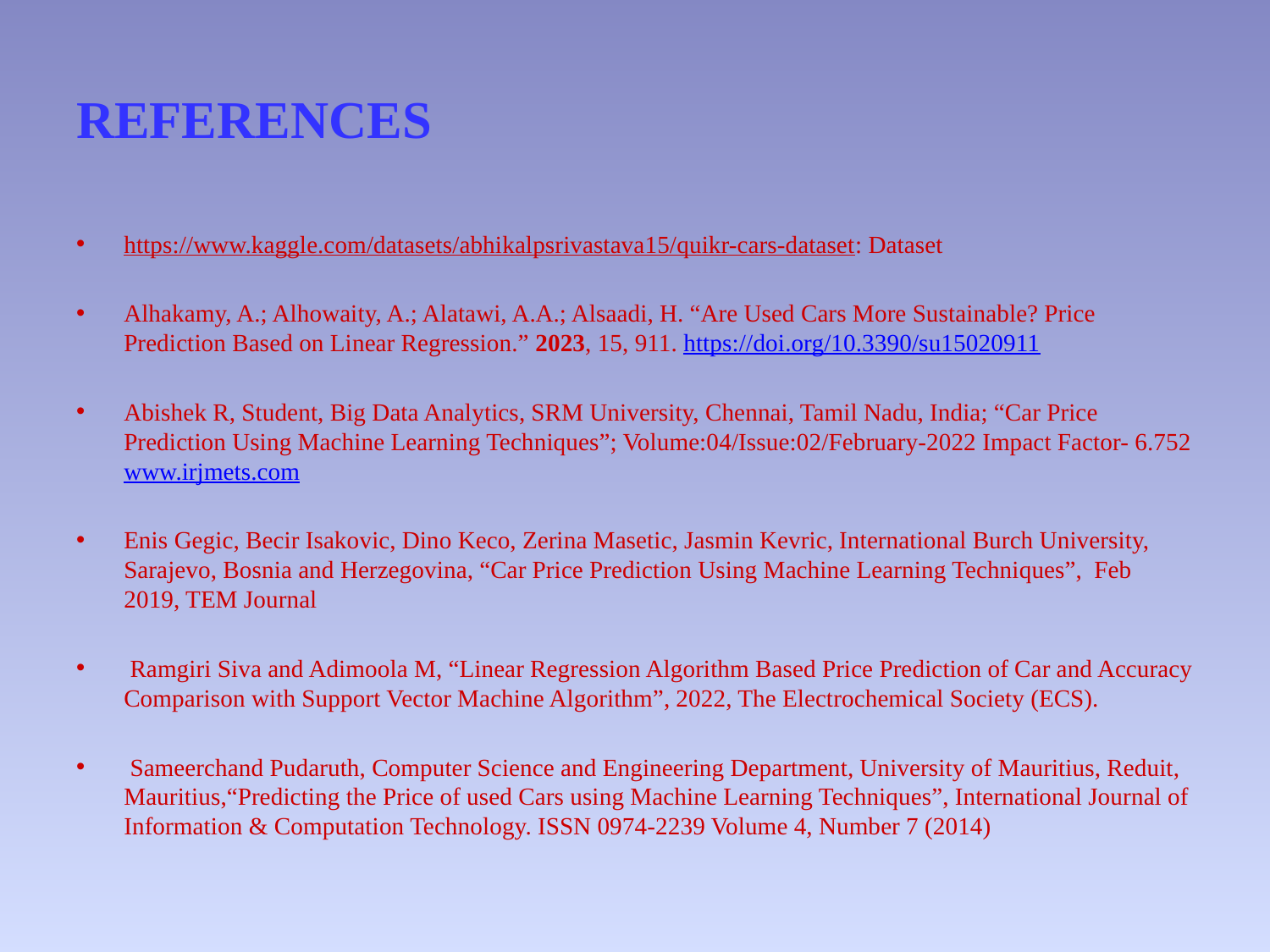

# REFERENCES
https://www.kaggle.com/datasets/abhikalpsrivastava15/quikr-cars-dataset: Dataset

Alhakamy, A.; Alhowaity, A.; Alatawi, A.A.; Alsaadi, H. “Are Used Cars More Sustainable? Price Prediction Based on Linear Regression.” 2023, 15, 911. https://doi.org/10.3390/su15020911

Abishek R, Student, Big Data Analytics, SRM University, Chennai, Tamil Nadu, India; “Car Price Prediction Using Machine Learning Techniques”; Volume:04/Issue:02/February-2022 Impact Factor- 6.752 www.irjmets.com

Enis Gegic, Becir Isakovic, Dino Keco, Zerina Masetic, Jasmin Kevric, International Burch University, Sarajevo, Bosnia and Herzegovina, “Car Price Prediction Using Machine Learning Techniques”,  Feb 2019, TEM Journal

 Ramgiri Siva and Adimoola M, “Linear Regression Algorithm Based Price Prediction of Car and Accuracy Comparison with Support Vector Machine Algorithm”, 2022, The Electrochemical Society (ECS).

 Sameerchand Pudaruth, Computer Science and Engineering Department, University of Mauritius, Reduit, Mauritius,“Predicting the Price of used Cars using Machine Learning Techniques”, International Journal of Information & Computation Technology. ISSN 0974-2239 Volume 4, Number 7 (2014)